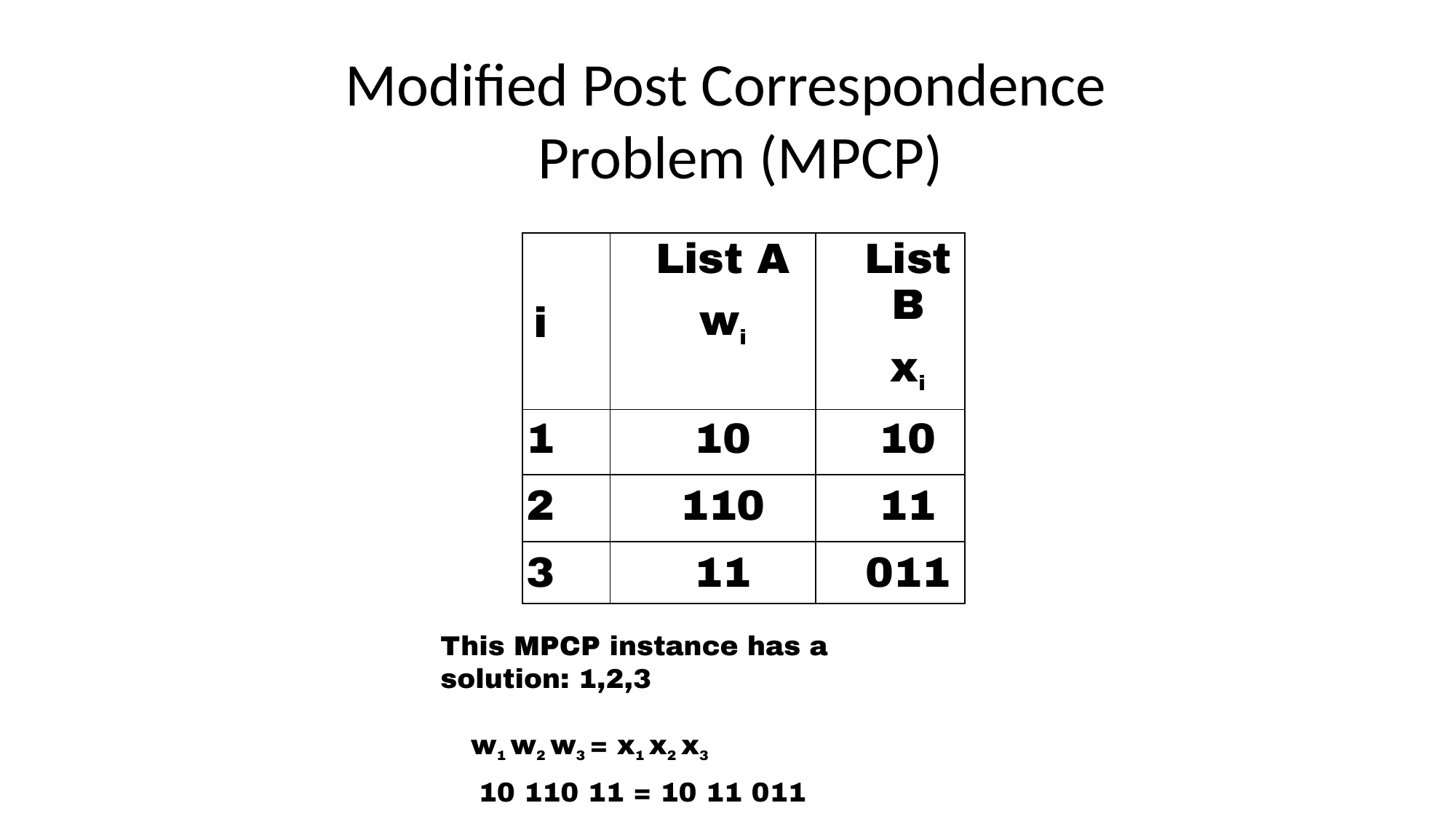

# Modified Post Correspondence  Problem (MPCP)
| i | List A wi | List B xi |
| --- | --- | --- |
| 1 | 10 | 10 |
| 2 | 110 | 11 |
| 3 | 11 | 011 |
This MPCP instance has a solution: 1,2,3

w1 w2 w3 = x1 x2 x3
10 110 11 = 10 11 011